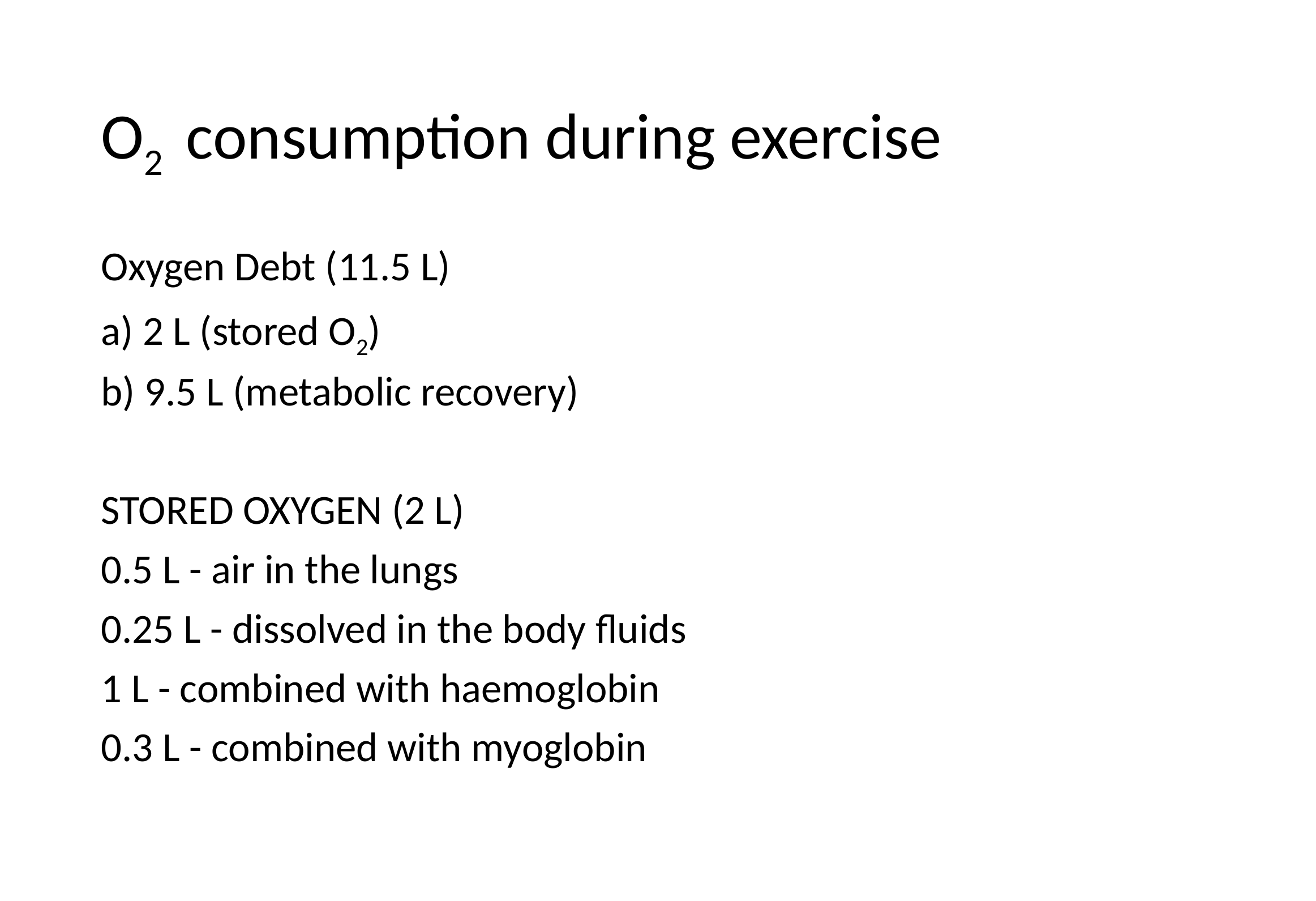

# O2  consumption during exercise
Oxygen Debt (11.5 L)
a) 2 L (stored O2)
b) 9.5 L (metabolic recovery)

STORED OXYGEN (2 L)
0.5 L - air in the lungs
0.25 L - dissolved in the body fluids
1 L - combined with haemoglobin
0.3 L - combined with myoglobin